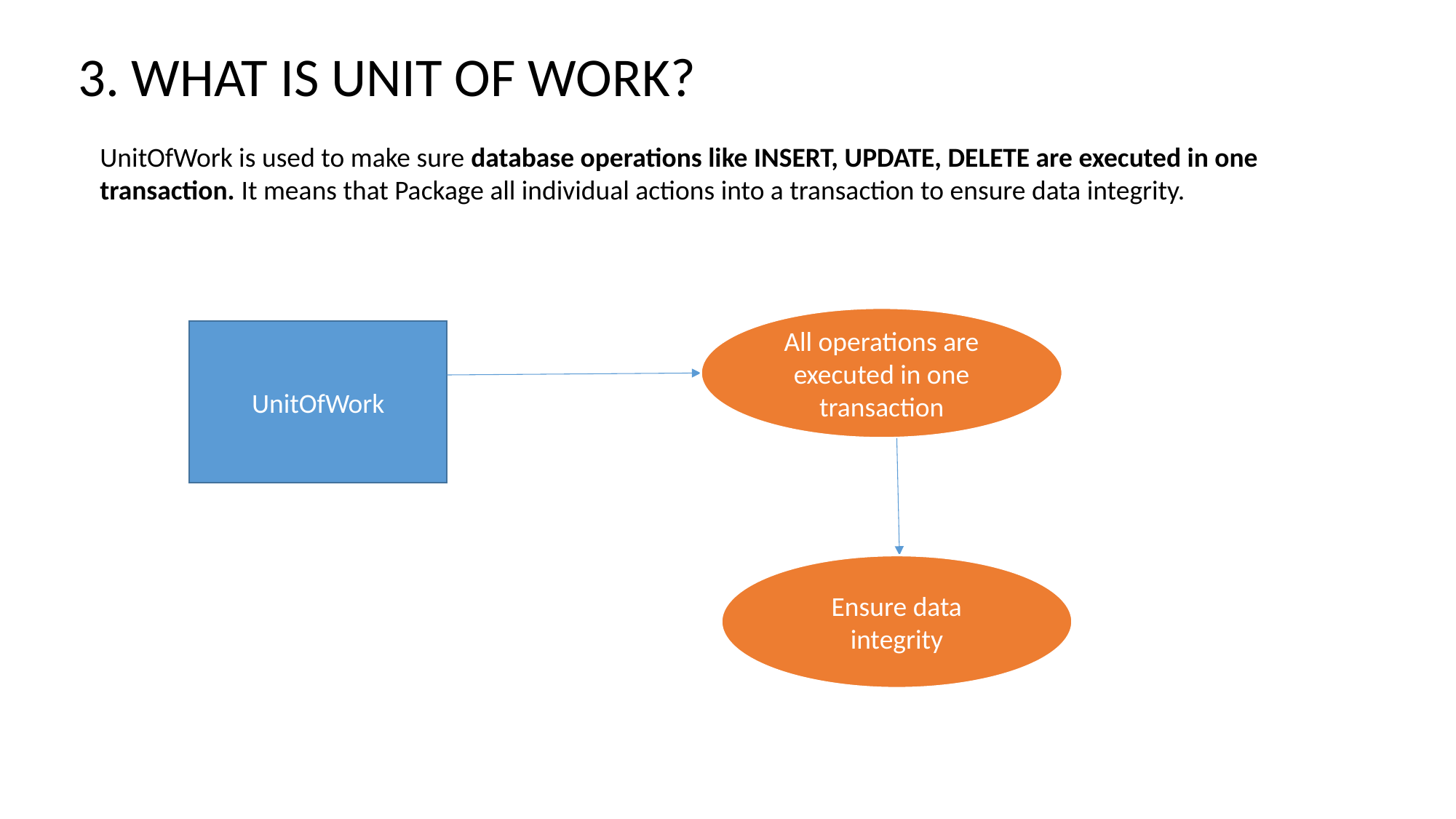

# 3. WHAT IS UNIT OF WORK?
UnitOfWork is used to make sure database operations like INSERT, UPDATE, DELETE are executed in one transaction. It means that Package all individual actions into a transaction to ensure data integrity.
All operations are executed in one transaction
UnitOfWork
Ensure data integrity